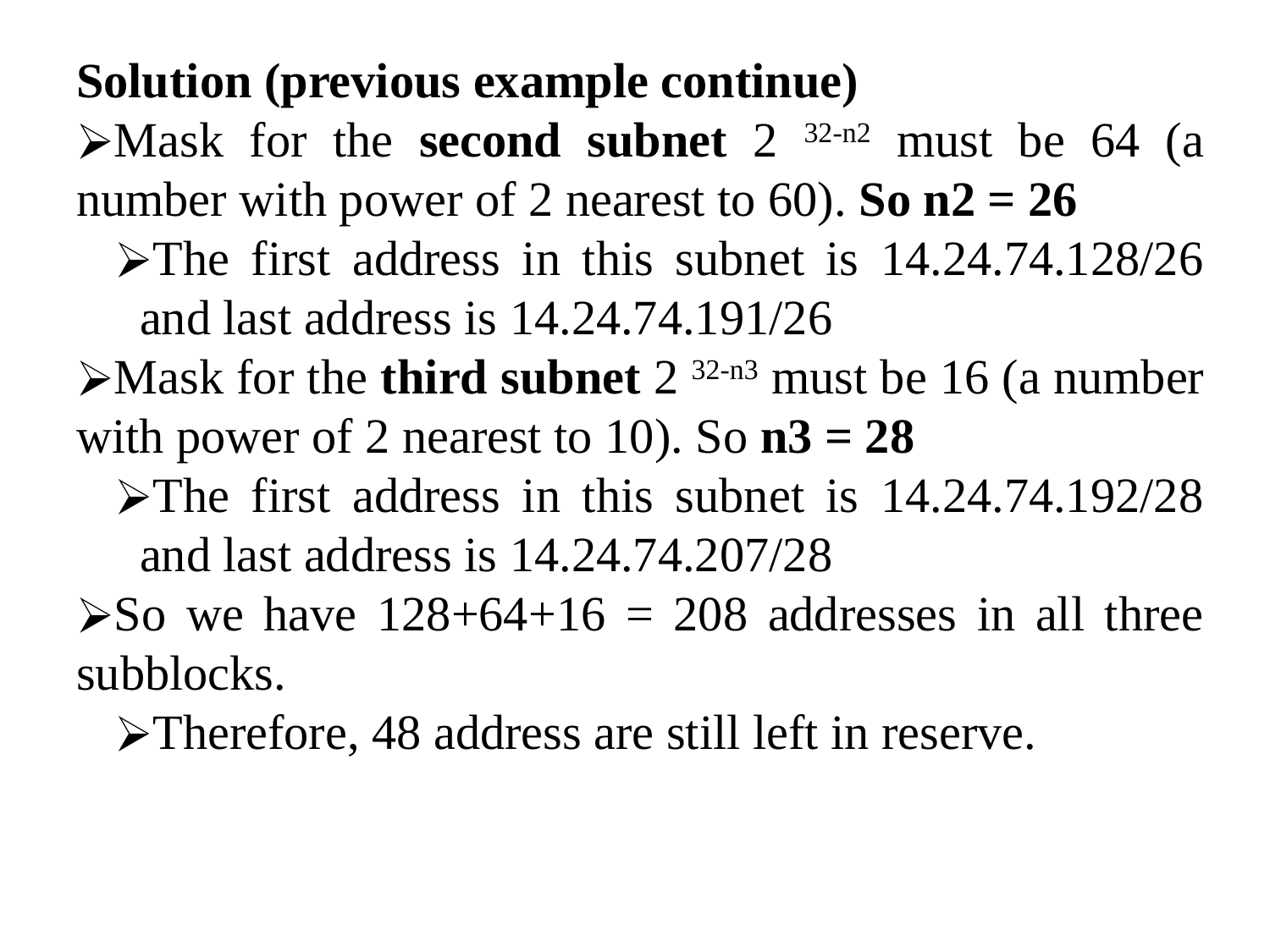

Solution (previous example continue)
Mask for the second subnet 2 32-n2 must be 64 (a number with power of 2 nearest to 60). So n2 = 26
The first address in this subnet is 14.24.74.128/26 and last address is 14.24.74.191/26
Mask for the third subnet 2 32-n3 must be 16 (a number with power of 2 nearest to 10). So n3 = 28
The first address in this subnet is 14.24.74.192/28 and last address is 14.24.74.207/28
So we have 128+64+16 = 208 addresses in all three subblocks.
Therefore, 48 address are still left in reserve.